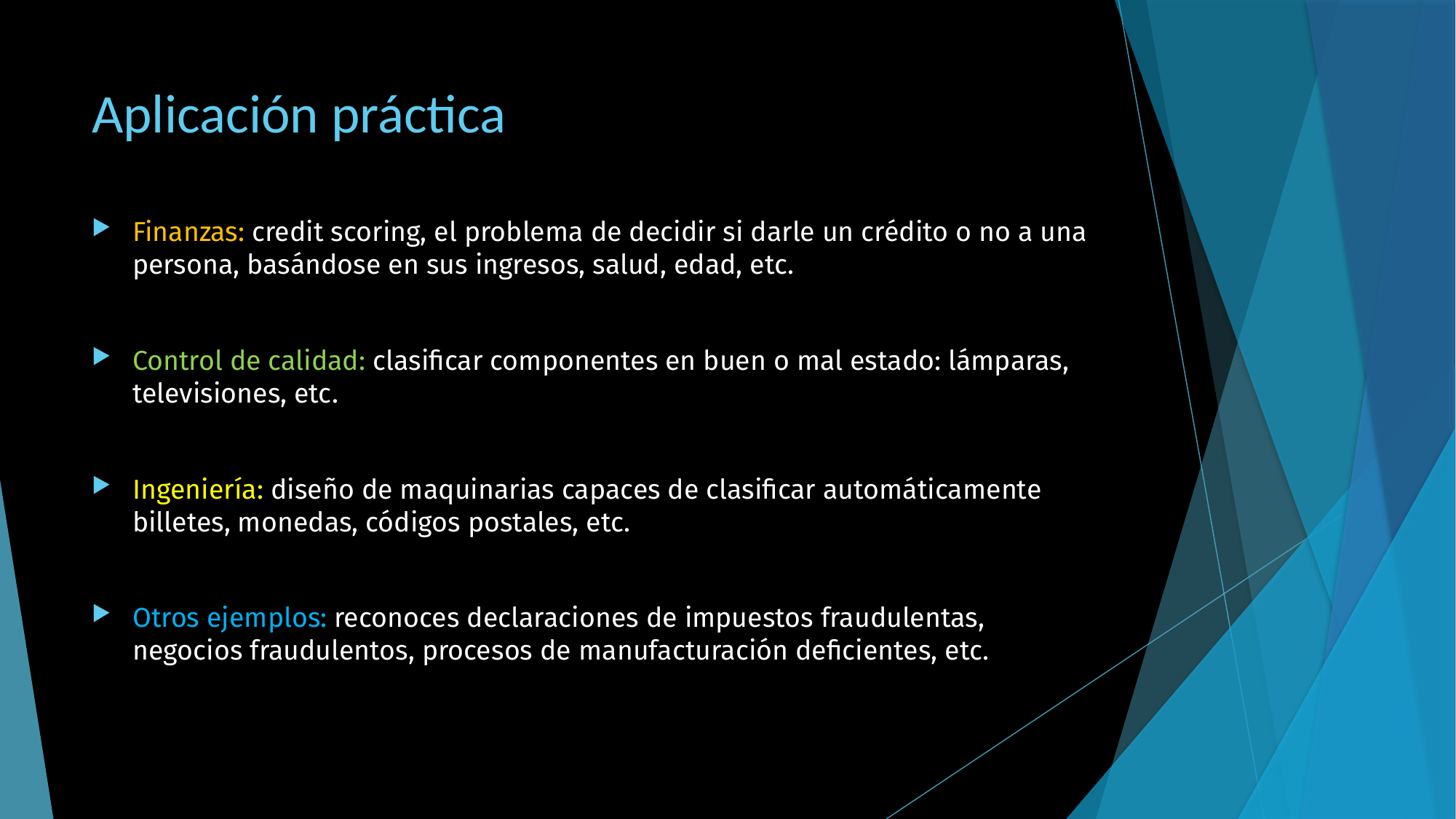

# Aplicación práctica
Finanzas: credit scoring, el problema de decidir si darle un crédito o no a una persona, basándose en sus ingresos, salud, edad, etc.

Control de calidad: clasificar componentes en buen o mal estado: lámparas, televisiones, etc.

Ingeniería: diseño de maquinarias capaces de clasificar automáticamente billetes, monedas, códigos postales, etc.

Otros ejemplos: reconoces declaraciones de impuestos fraudulentas, negocios fraudulentos, procesos de manufacturación deficientes, etc.